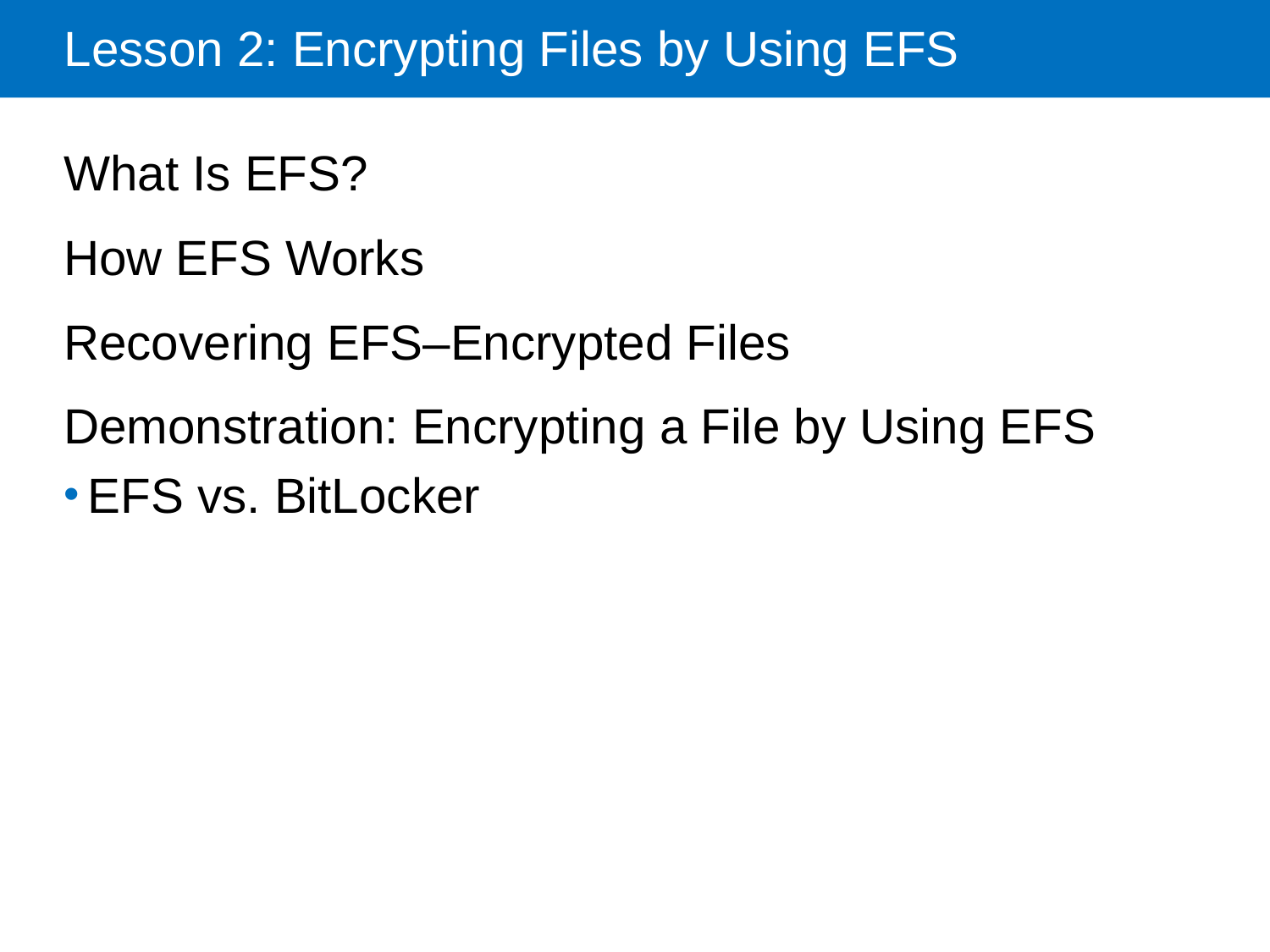

# Lesson 2: Encrypting Files by Using EFS
What Is EFS?
How EFS Works
Recovering EFS–Encrypted Files
Demonstration: Encrypting a File by Using EFS
EFS vs. BitLocker